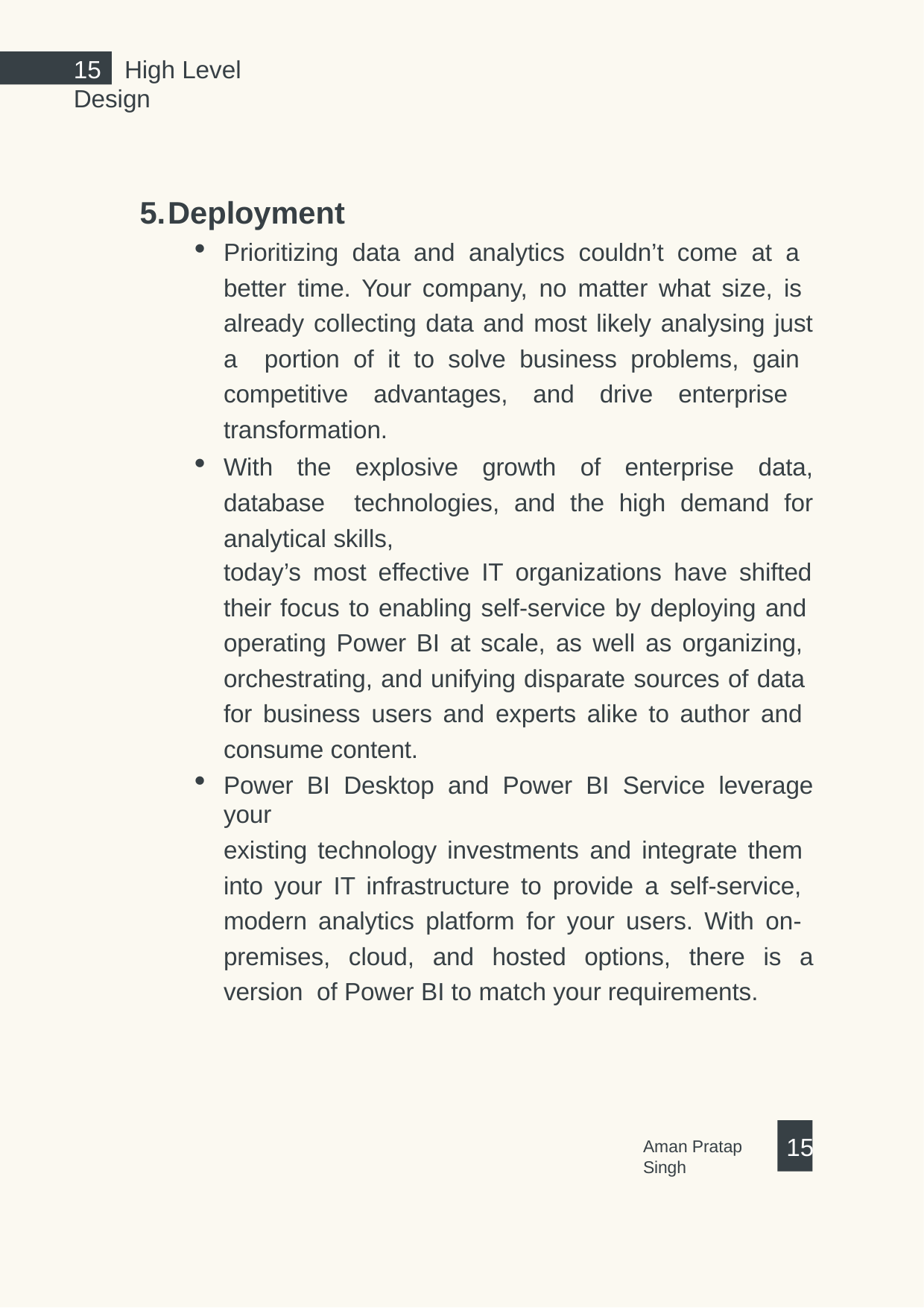

15	High Level Design
Deployment
Prioritizing data and analytics couldn’t come at a  better time. Your company, no matter what size, is  already collecting data and most likely analysing just a  portion of it to solve business problems, gain  competitive advantages, and drive enterprise  transformation.
With the explosive growth of enterprise data, database  technologies, and the high demand for analytical skills,
today’s most effective IT organizations have shifted
their focus to enabling self-service by deploying and
operating Power BI at scale, as well as organizing,  orchestrating, and unifying disparate sources of data  for business users and experts alike to author and  consume content.
Power BI Desktop and Power BI Service leverage your
existing technology investments and integrate them  into your IT infrastructure to provide a self-service,  modern analytics platform for your users. With on-  premises, cloud, and hosted options, there is a version  of Power BI to match your requirements.
15
Aman Pratap Singh